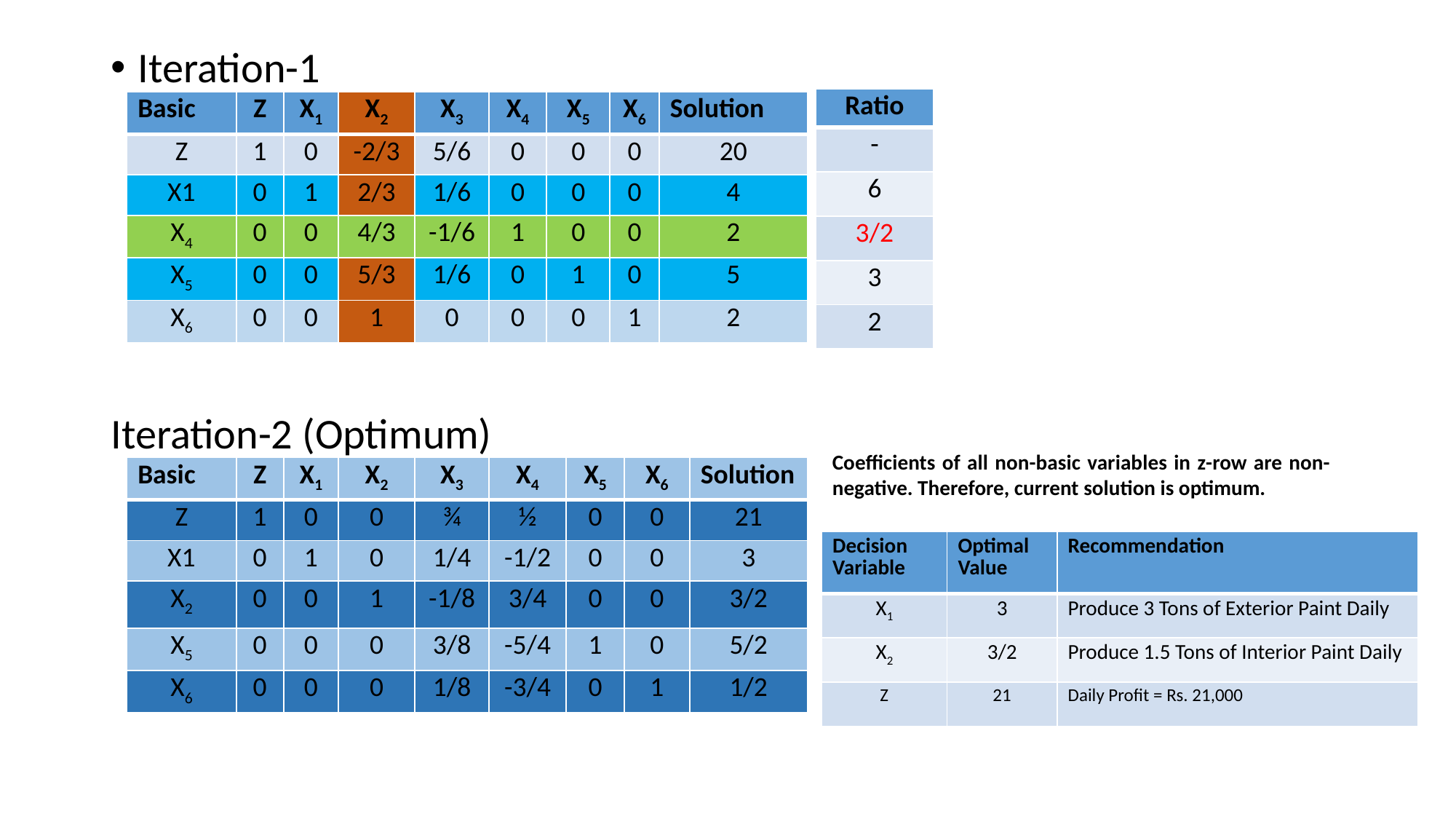

Iteration-1

Iteration-2 (Optimum)

| Ratio |
| --- |
| - |
| 6 |
| 3/2 |
| 3 |
| 2 |
| Basic | Z | X1 | X2 | X3 | X4 | X5 | X6 | Solution |
| --- | --- | --- | --- | --- | --- | --- | --- | --- |
| Z | 1 | 0 | -2/3 | 5/6 | 0 | 0 | 0 | 20 |
| X1 | 0 | 1 | 2/3 | 1/6 | 0 | 0 | 0 | 4 |
| X4 | 0 | 0 | 4/3 | -1/6 | 1 | 0 | 0 | 2 |
| X5 | 0 | 0 | 5/3 | 1/6 | 0 | 1 | 0 | 5 |
| X6 | 0 | 0 | 1 | 0 | 0 | 0 | 1 | 2 |
Coefficients of all non-basic variables in z-row are non-negative. Therefore, current solution is optimum.
| Basic | Z | X1 | X2 | X3 | X4 | X5 | X6 | Solution |
| --- | --- | --- | --- | --- | --- | --- | --- | --- |
| Z | 1 | 0 | 0 | ¾ | ½ | 0 | 0 | 21 |
| X1 | 0 | 1 | 0 | 1/4 | -1/2 | 0 | 0 | 3 |
| X2 | 0 | 0 | 1 | -1/8 | 3/4 | 0 | 0 | 3/2 |
| X5 | 0 | 0 | 0 | 3/8 | -5/4 | 1 | 0 | 5/2 |
| X6 | 0 | 0 | 0 | 1/8 | -3/4 | 0 | 1 | 1/2 |
| Decision Variable | Optimal Value | Recommendation |
| --- | --- | --- |
| X1 | 3 | Produce 3 Tons of Exterior Paint Daily |
| X2 | 3/2 | Produce 1.5 Tons of Interior Paint Daily |
| Z | 21 | Daily Profit = Rs. 21,000 |